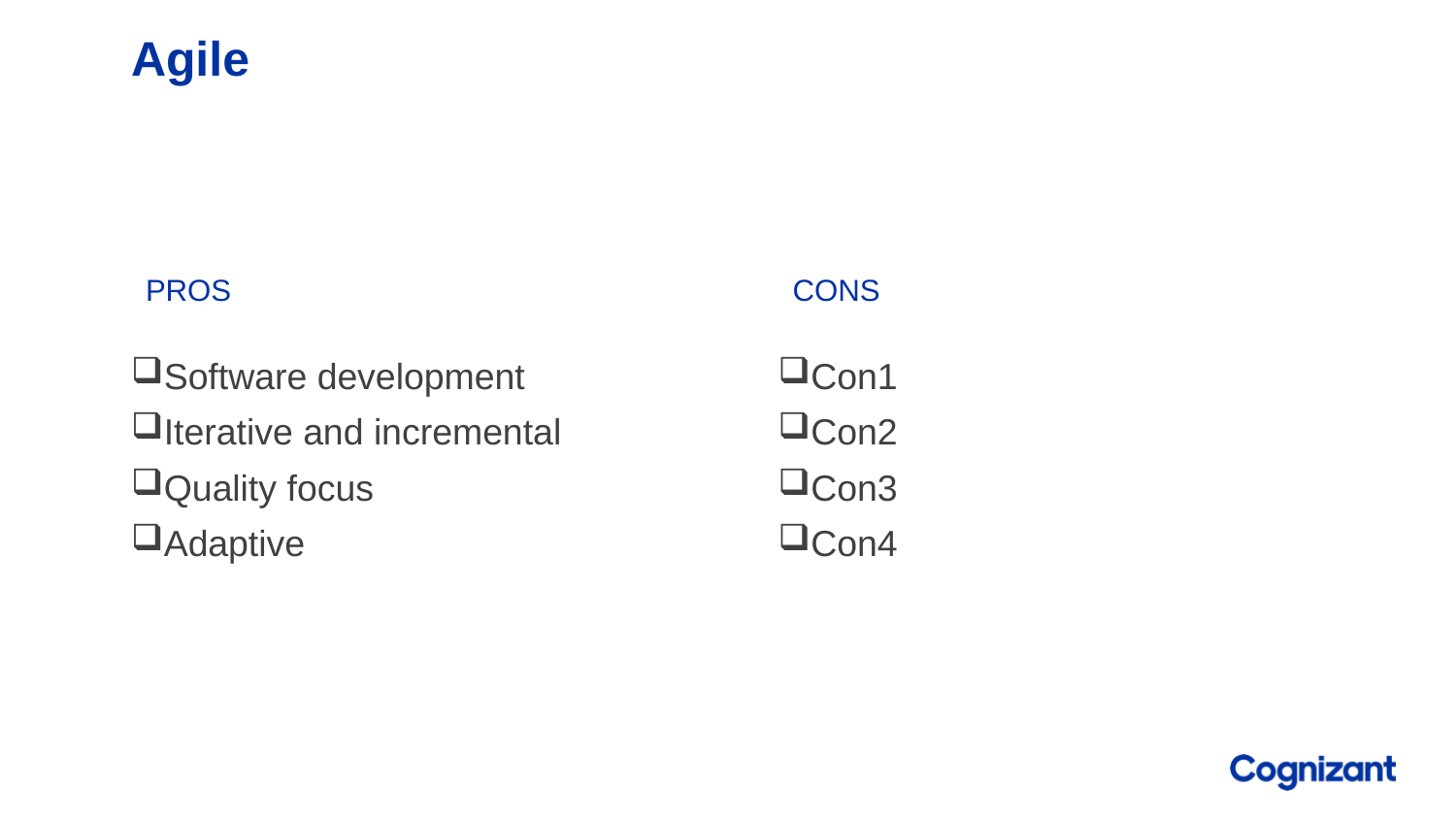

# Agile
Pros
Cons
Con1
Con2
Con3
Con4
Software development
Iterative and incremental
Quality focus
Adaptive